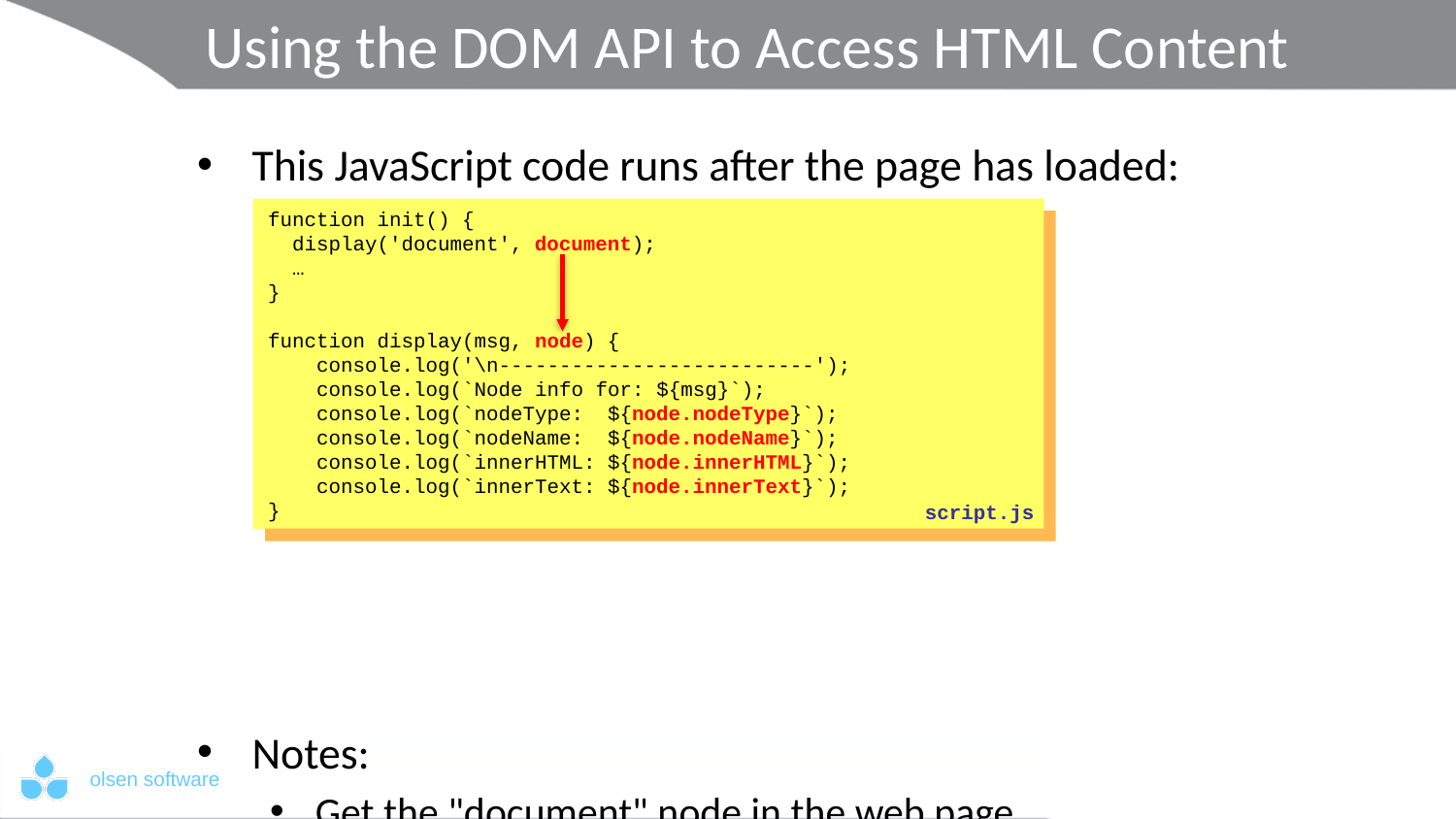

# Using the DOM API to Access HTML Content
This JavaScript code runs after the page has loaded:

Notes:
Get the "document" node in the web page
Display info about the node
function init() {
  display('document', document);
  …
}

function display(msg, node) {
    console.log('\n--------------------------');
    console.log(`Node info for: ${msg}`);
    console.log(`nodeType:  ${node.nodeType}`);
    console.log(`nodeName:  ${node.nodeName}`);
    console.log(`innerHTML: ${node.innerHTML}`);
    console.log(`innerText: ${node.innerText}`);
}
function init() {
  display('document', document);
  …
}

function display(msg, node) {
    console.log('\n--------------------------');
    console.log(`Node info for: ${msg}`);
    console.log(`nodeType:  ${node.nodeType}`);
    console.log(`nodeName:  ${node.nodeName}`);
    console.log(`innerHTML: ${node.innerHTML}`);
    console.log(`innerText: ${node.innerText}`);
}
function init() {
  display('document', document);
  …
}

function display(msg, node) {
    console.log('\n--------------------------');
    console.log(`Node info for: ${msg}`);
    console.log(`nodeType:  ${node.nodeType}`);
    console.log(`nodeName:  ${node.nodeName}`);
    console.log(`innerHTML: ${node.innerHTML}`);
    console.log(`innerText: ${node.innerText}`);
}
script.js